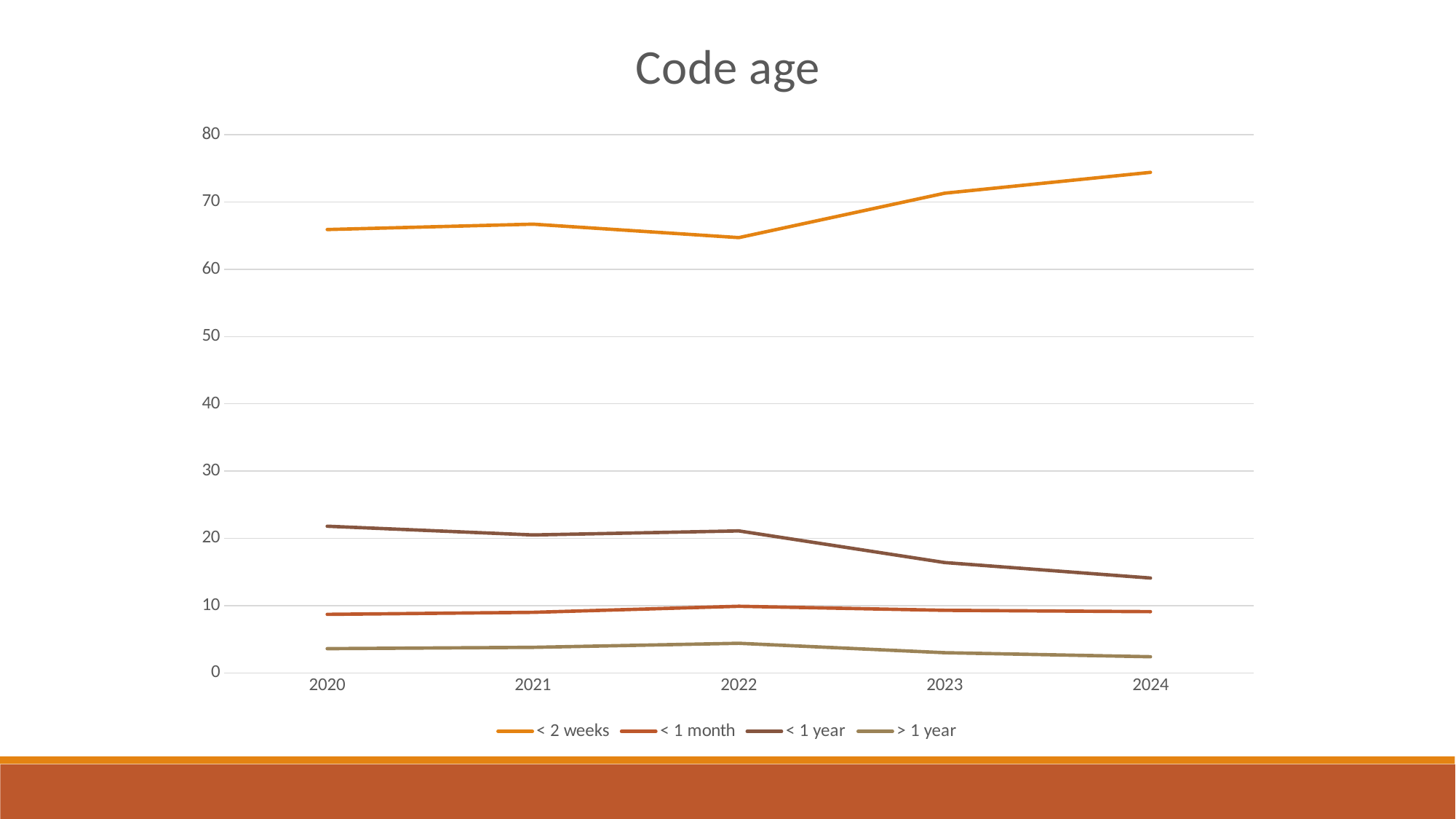

### Chart: Code age

| Category | < 2 weeks | < 1 month | < 1 year | > 1 year |
|---|---|---|---|---|
| 2020 | 65.9 | 8.7 | 21.8 | 3.6 |
| 2021 | 66.7 | 9.0 | 20.5 | 3.8 |
| 2022 | 64.7 | 9.9 | 21.1 | 4.4 |
| 2023 | 71.3 | 9.3 | 16.4 | 3.0 |
| 2024 | 74.4 | 9.1 | 14.1 | 2.4 |